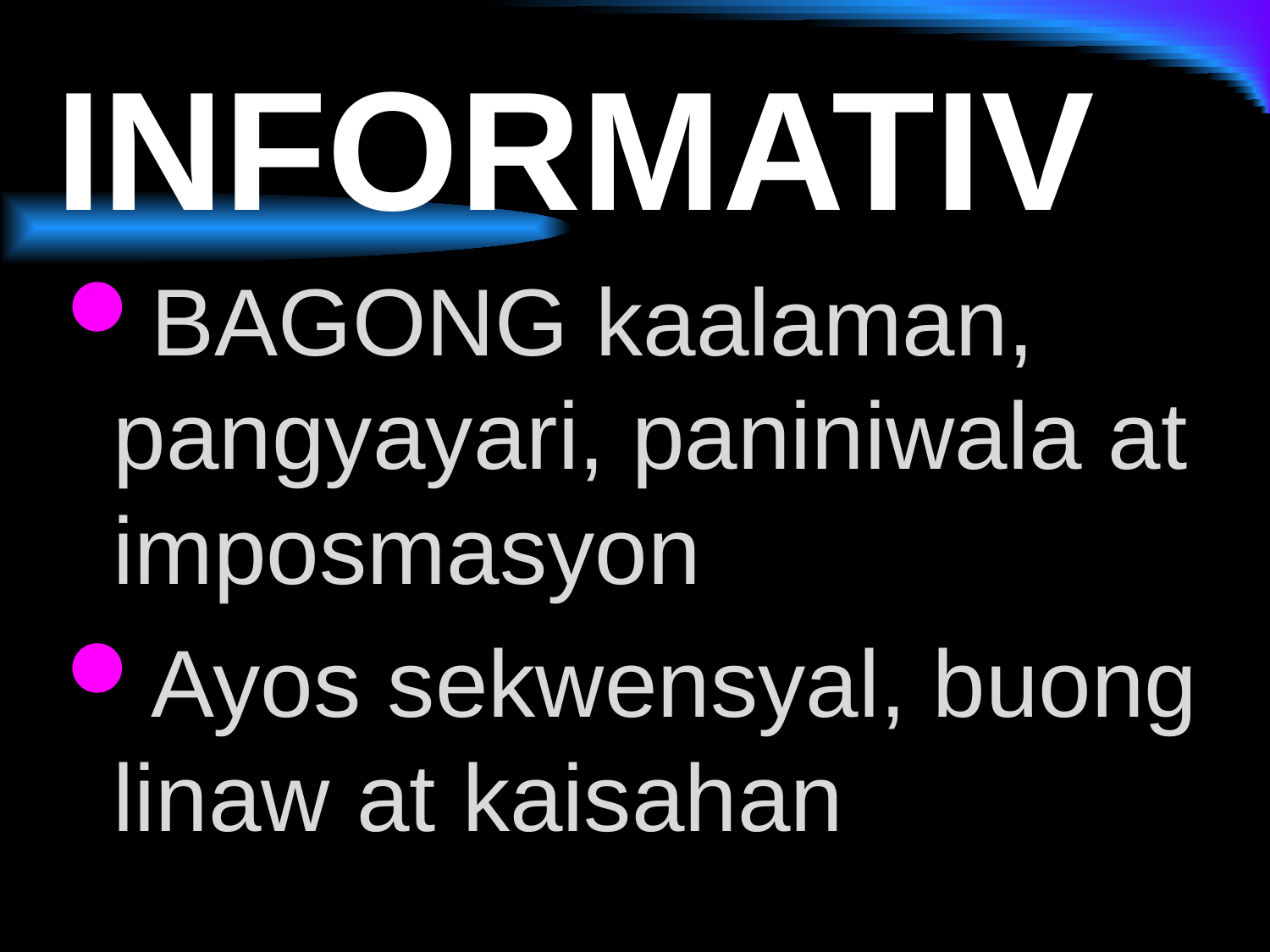

# INFORMATIV
BAGONG kaalaman, pangyayari, paniniwala at imposmasyon
Ayos sekwensyal, buong linaw at kaisahan